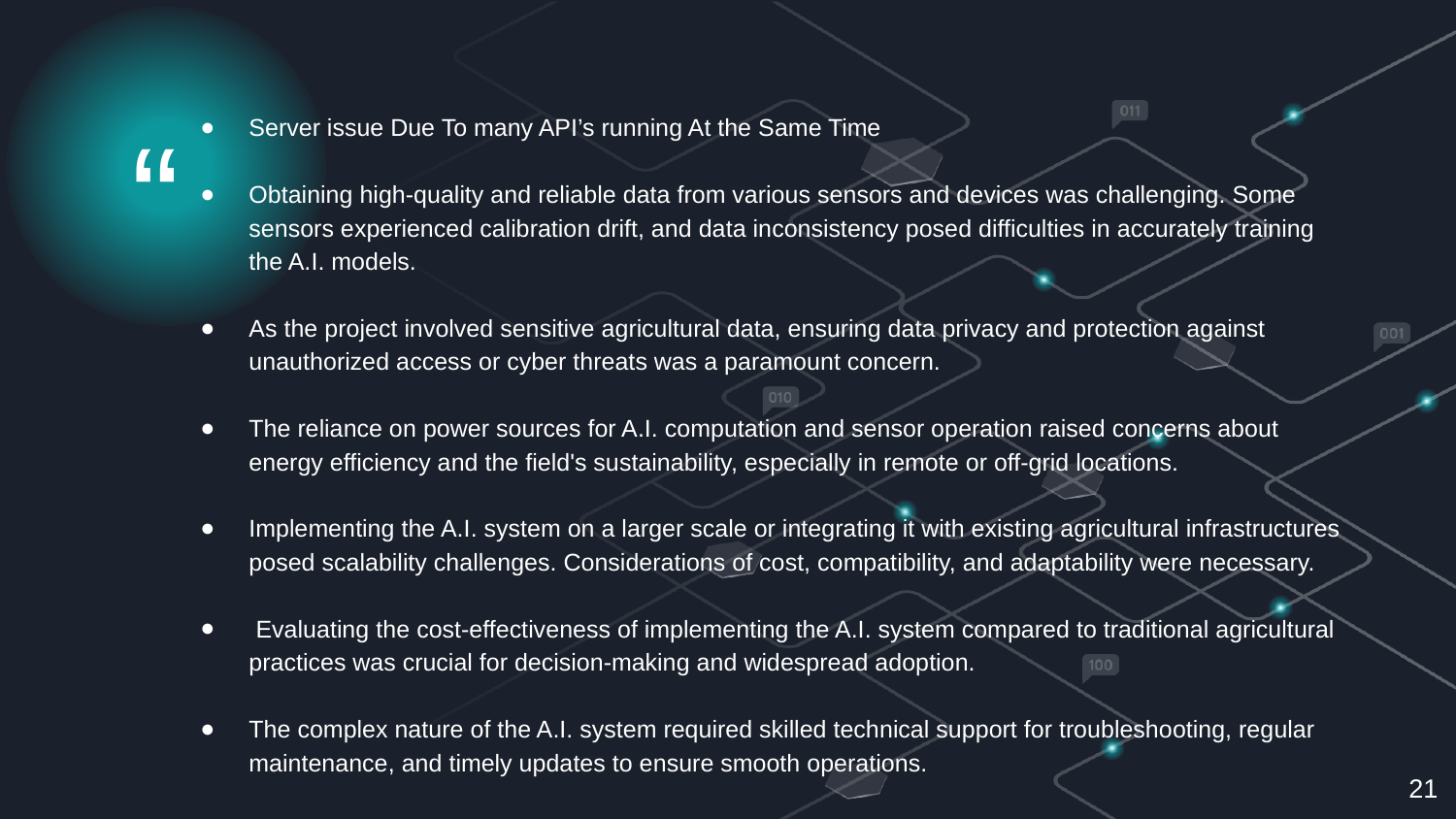

Server issue Due To many API’s running At the Same Time

Obtaining high-quality and reliable data from various sensors and devices was challenging. Some sensors experienced calibration drift, and data inconsistency posed difficulties in accurately training the A.I. models.

As the project involved sensitive agricultural data, ensuring data privacy and protection against unauthorized access or cyber threats was a paramount concern.

The reliance on power sources for A.I. computation and sensor operation raised concerns about energy efficiency and the field's sustainability, especially in remote or off-grid locations.

Implementing the A.I. system on a larger scale or integrating it with existing agricultural infrastructures posed scalability challenges. Considerations of cost, compatibility, and adaptability were necessary.

 Evaluating the cost-effectiveness of implementing the A.I. system compared to traditional agricultural practices was crucial for decision-making and widespread adoption.

The complex nature of the A.I. system required skilled technical support for troubleshooting, regular maintenance, and timely updates to ensure smooth operations.

21